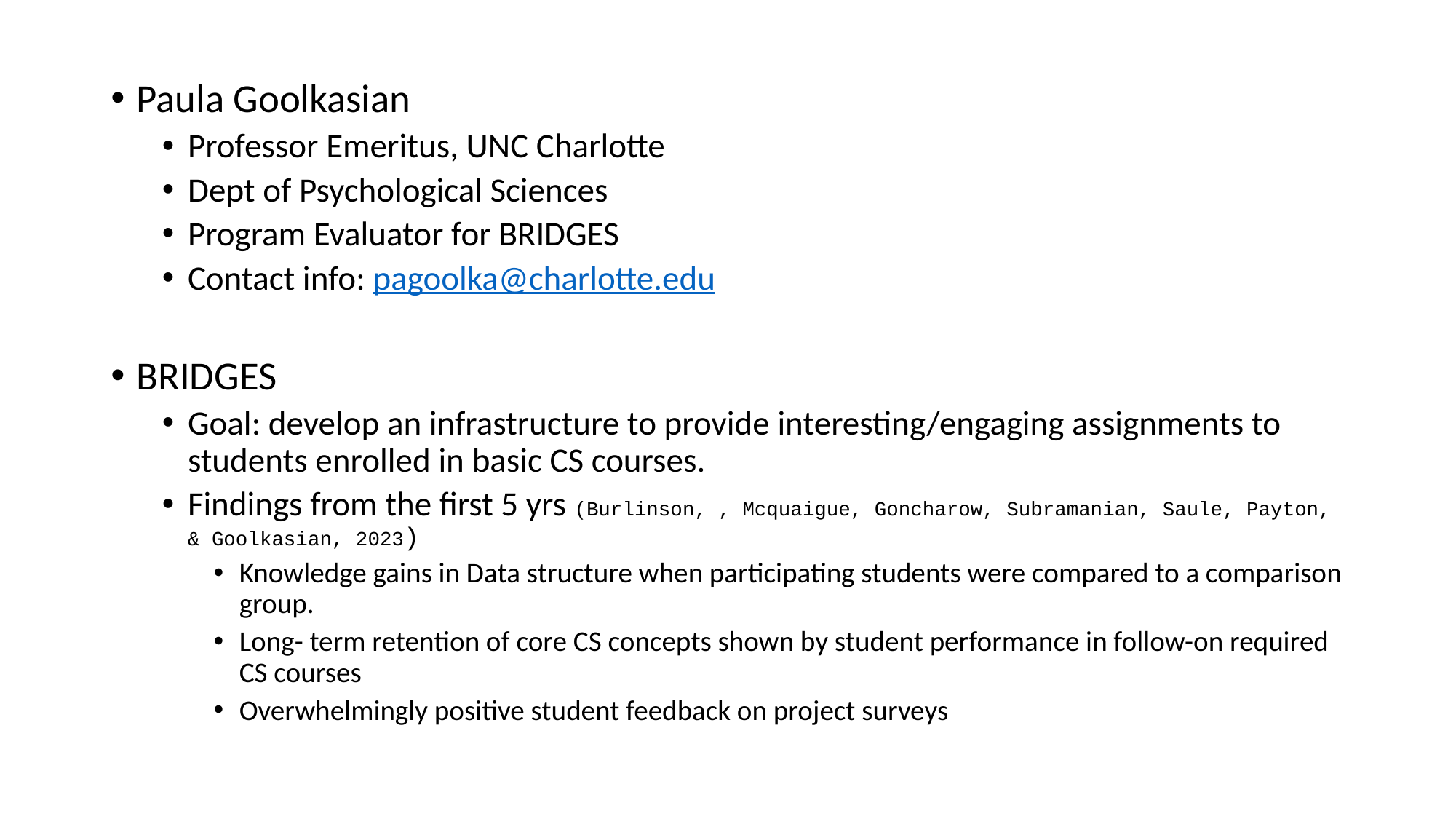

Paula Goolkasian
Professor Emeritus, UNC Charlotte
Dept of Psychological Sciences
Program Evaluator for BRIDGES
Contact info: pagoolka@charlotte.edu

BRIDGES
Goal: develop an infrastructure to provide interesting/engaging assignments to students enrolled in basic CS courses.
Findings from the first 5 yrs (Burlinson, , Mcquaigue, Goncharow, Subramanian, Saule, Payton, & Goolkasian, 2023)
Knowledge gains in Data structure when participating students were compared to a comparison group.
Long- term retention of core CS concepts shown by student performance in follow-on required CS courses
Overwhelmingly positive student feedback on project surveys